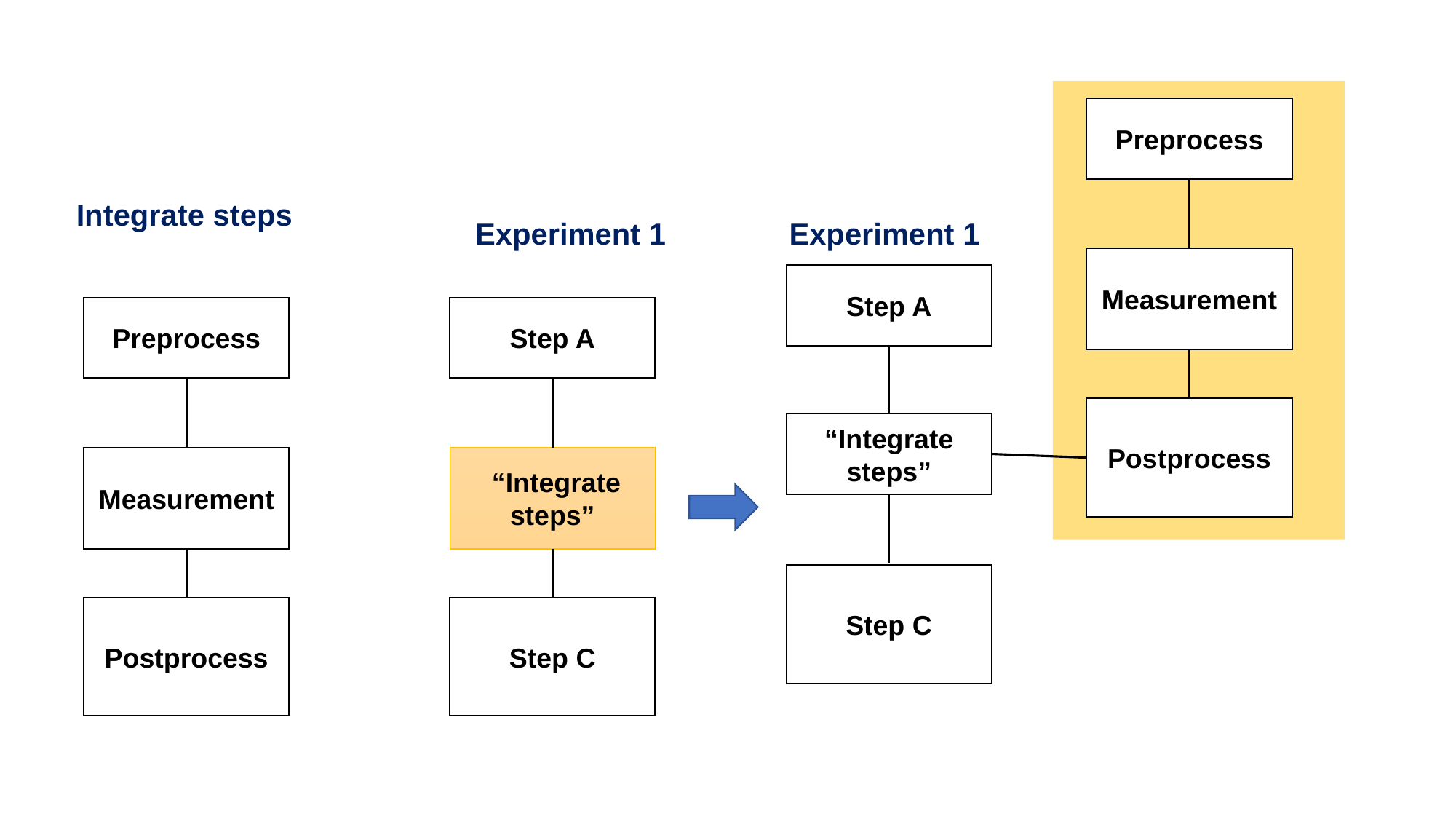

Preprocess
Integrate steps
Experiment 1
Experiment 1
Measurement
Step A
Preprocess
Step A
Postprocess
“Integrate steps”
Measurement
 “Integrate steps”

Step C
Postprocess
Step C